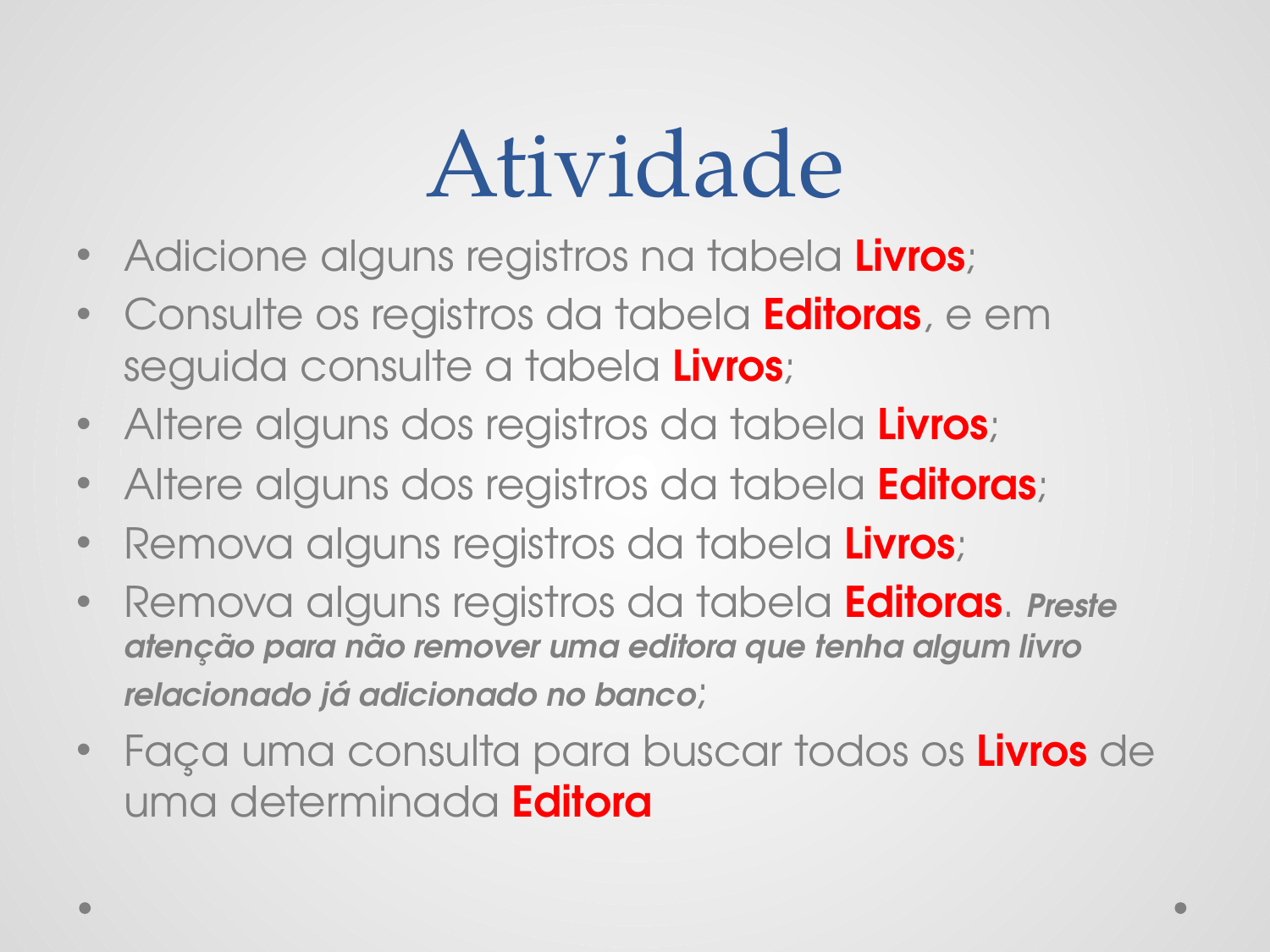

# Atividade
Adicione alguns registros na tabela Livros;
Consulte os registros da tabela Editoras, e em seguida consulte a tabela Livros;
Altere alguns dos registros da tabela Livros;
Altere alguns dos registros da tabela Editoras;
Remova alguns registros da tabela Livros;
Remova alguns registros da tabela Editoras. Preste atenção para não remover uma editora que tenha algum livro relacionado já adicionado no banco;
Faça uma consulta para buscar todos os Livros de uma determinada Editora